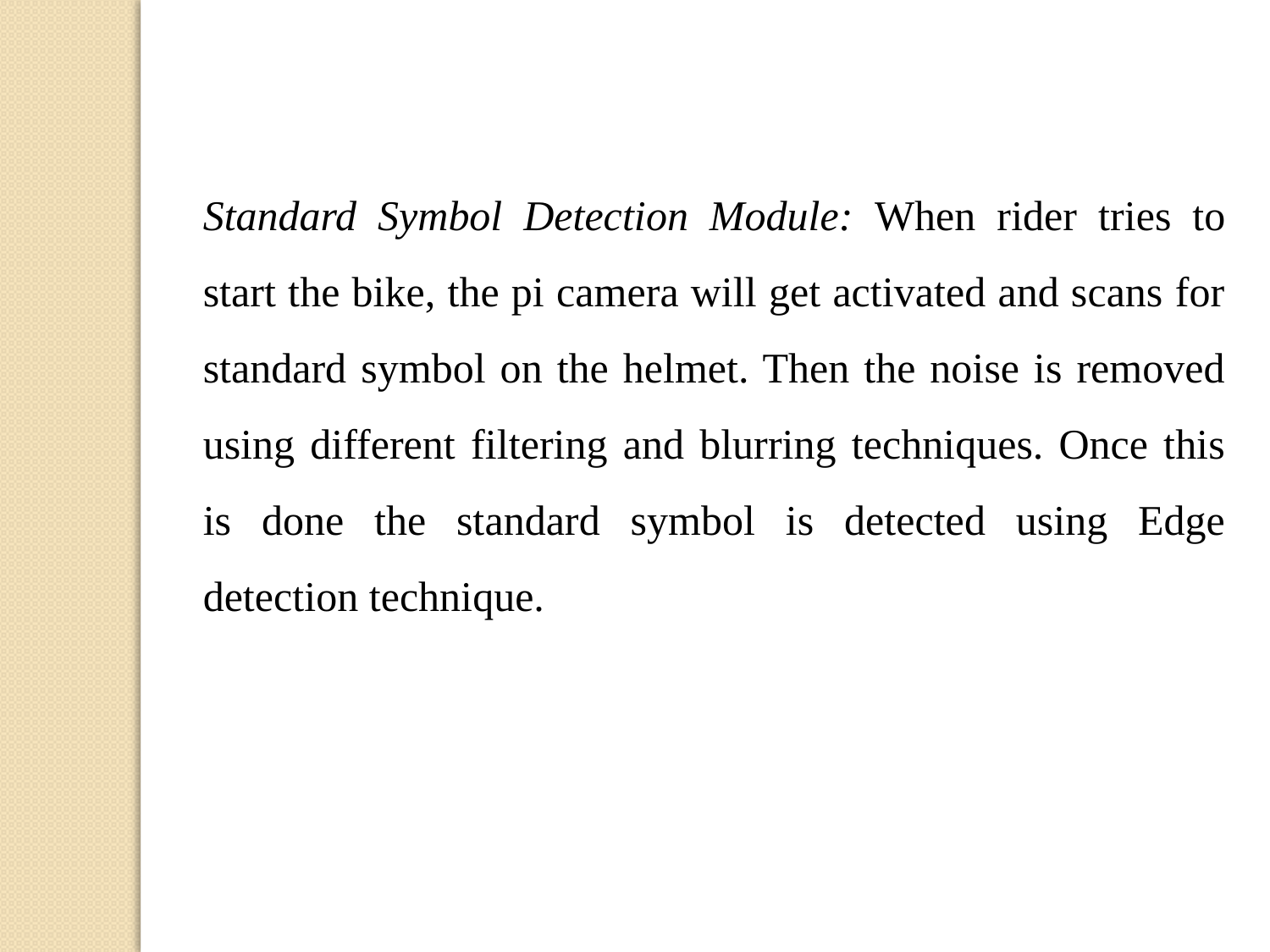

Standard Symbol Detection Module: When rider tries to start the bike, the pi camera will get activated and scans for standard symbol on the helmet. Then the noise is removed using different filtering and blurring techniques. Once this is done the standard symbol is detected using Edge detection technique.